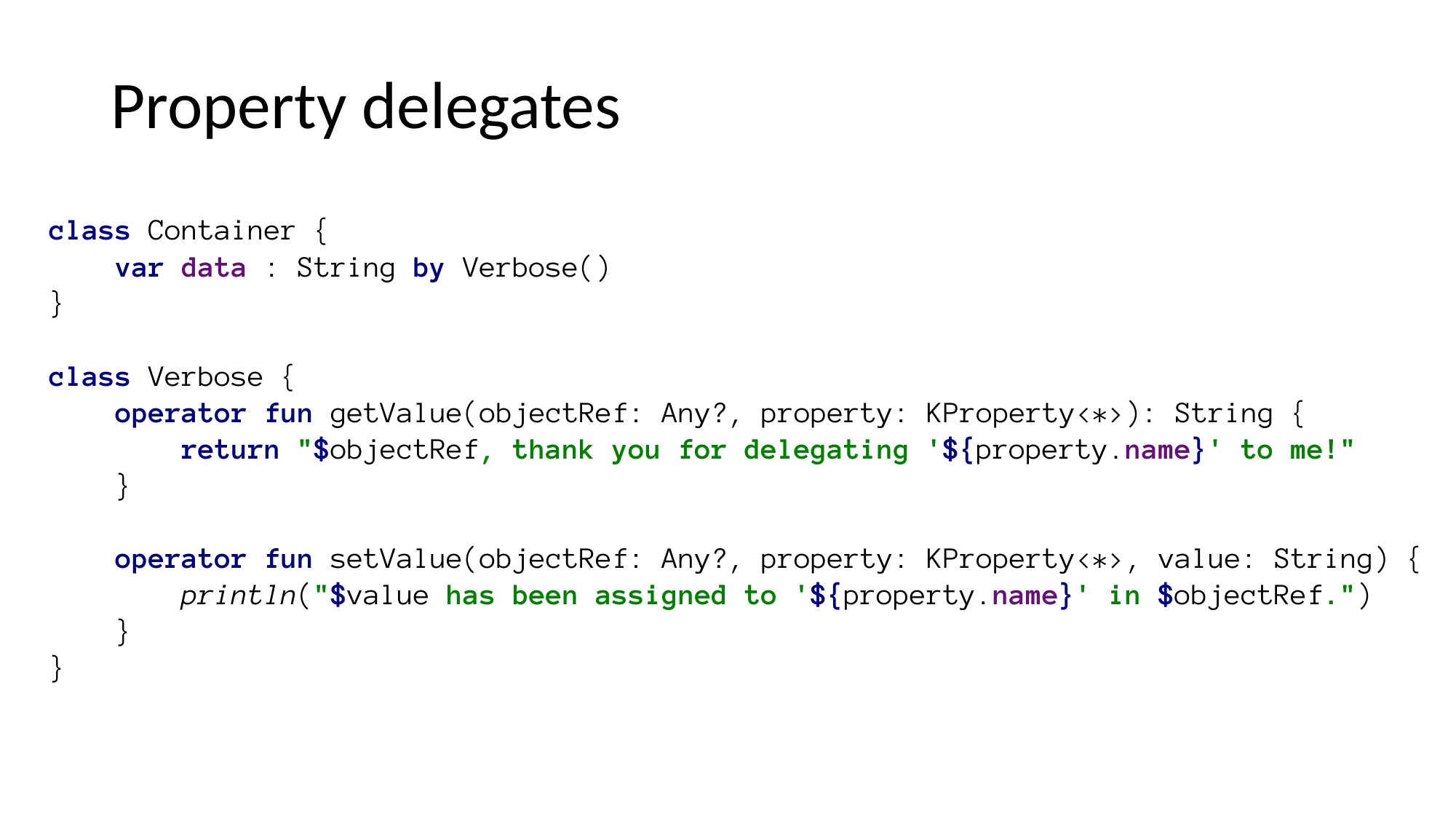

# Property delegates
class Container {
    var data : String by Verbose()
}

class Verbose {
    operator fun getValue(objectRef: Any?, property: KProperty<*>): String {
        return "$objectRef, thank you for delegating '${property.name}' to me!"
    }
    operator fun setValue(objectRef: Any?, property: KProperty<*>, value: String) {
        println("$value has been assigned to '${property.name}' in $objectRef.")
    }
}